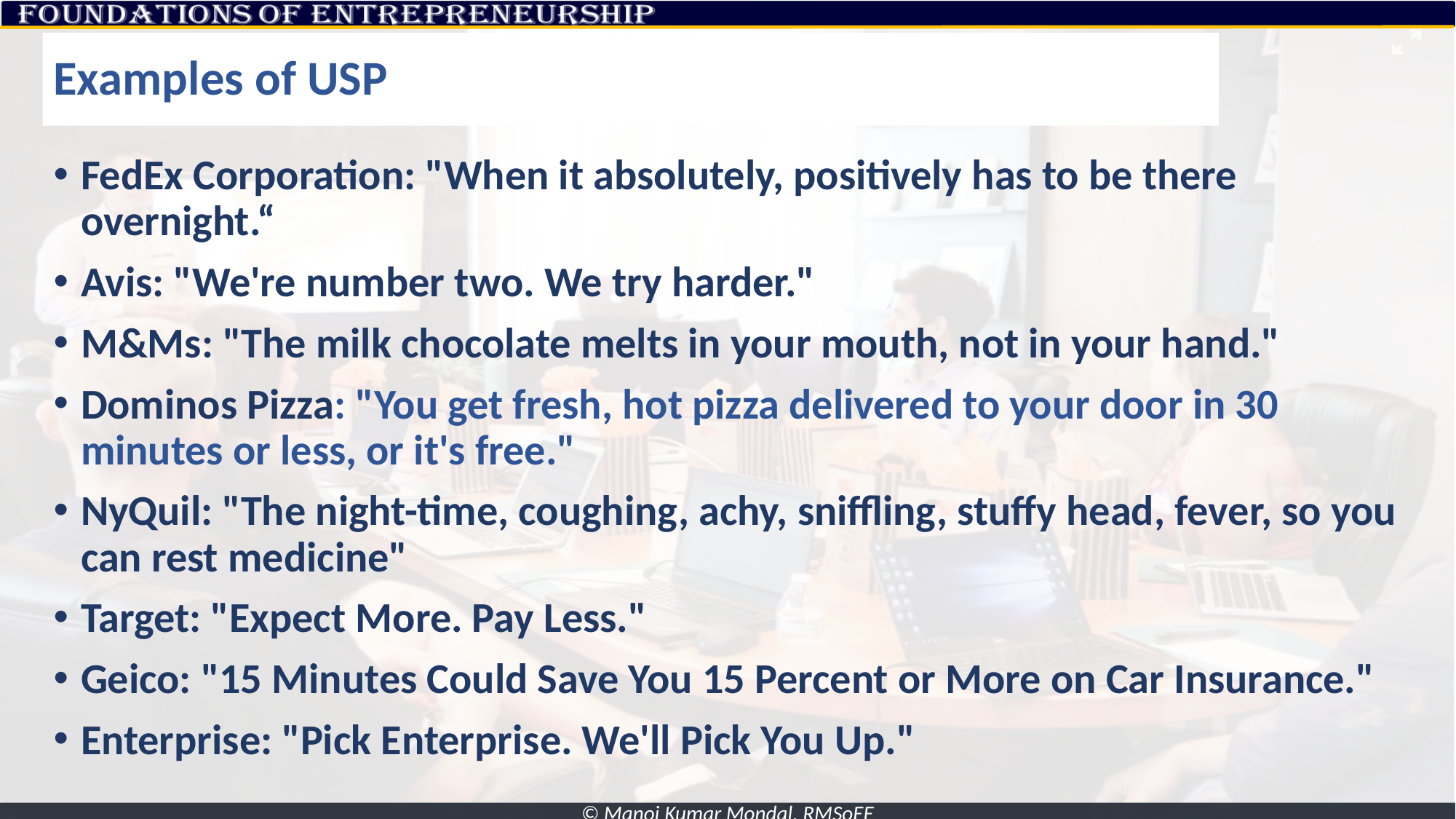

# Examples of USP
FedEx Corporation: "When it absolutely, positively has to be there overnight.“
Avis: "We're number two. We try harder."
M&Ms: "The milk chocolate melts in your mouth, not in your hand."
Dominos Pizza: "You get fresh, hot pizza delivered to your door in 30 minutes or less, or it's free."
NyQuil: "The night-time, coughing, achy, sniffling, stuffy head, fever, so you can rest medicine"
Target: "Expect More. Pay Less."
Geico: "15 Minutes Could Save You 15 Percent or More on Car Insurance."
Enterprise: "Pick Enterprise. We'll Pick You Up."